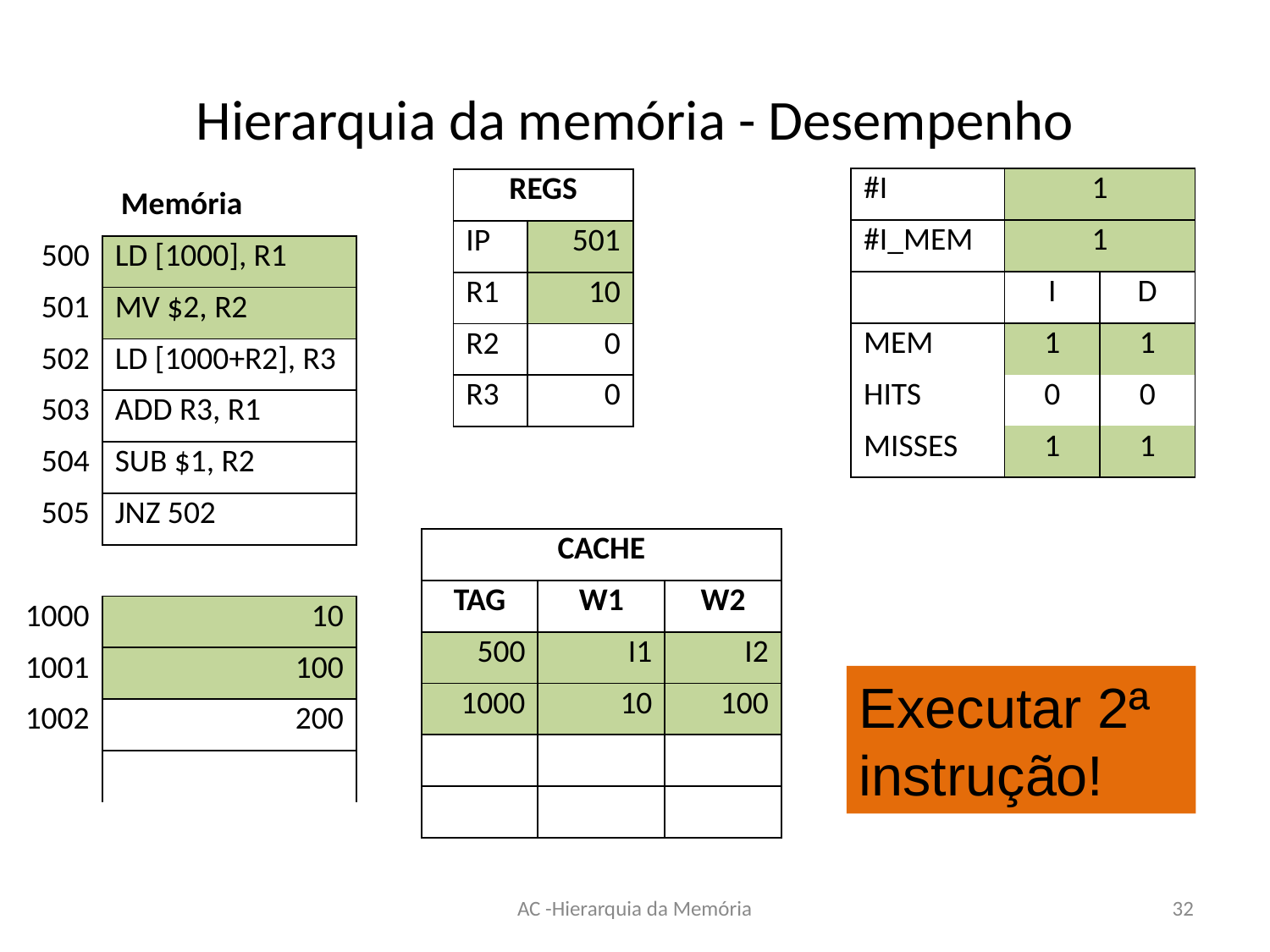

# Hierarquia da memória - Desempenho
| #I | 1 |  |
| --- | --- | --- |
| #I\_MEM | 1 |  |
|  | I | D |
| MEM | 1 | 1 |
| HITS | 0 | 0 |
| MISSES | 1 | 1 |
| REGS |  |
| --- | --- |
| IP | 501 |
| R1 | 10 |
| R2 | 0 |
| R3 | 0 |
| Memória |  |
| --- | --- |
| 500 | LD [1000], R1 |
| 501 | MV $2, R2 |
| 502 | LD [1000+R2], R3 |
| 503 | ADD R3, R1 |
| 504 | SUB $1, R2 |
| 505 | JNZ 502 |
|  |  |
| 1000 | 10 |
| 1001 | 100 |
| 1002 | 200 |
|  |  |
| CACHE |  |  |
| --- | --- | --- |
| TAG | W1 | W2 |
| 500 | I1 | I2 |
| 1000 | 10 | 100 |
|  |  |  |
|  |  |  |
Executar 2ª instrução!
AC -Hierarquia da Memória
32